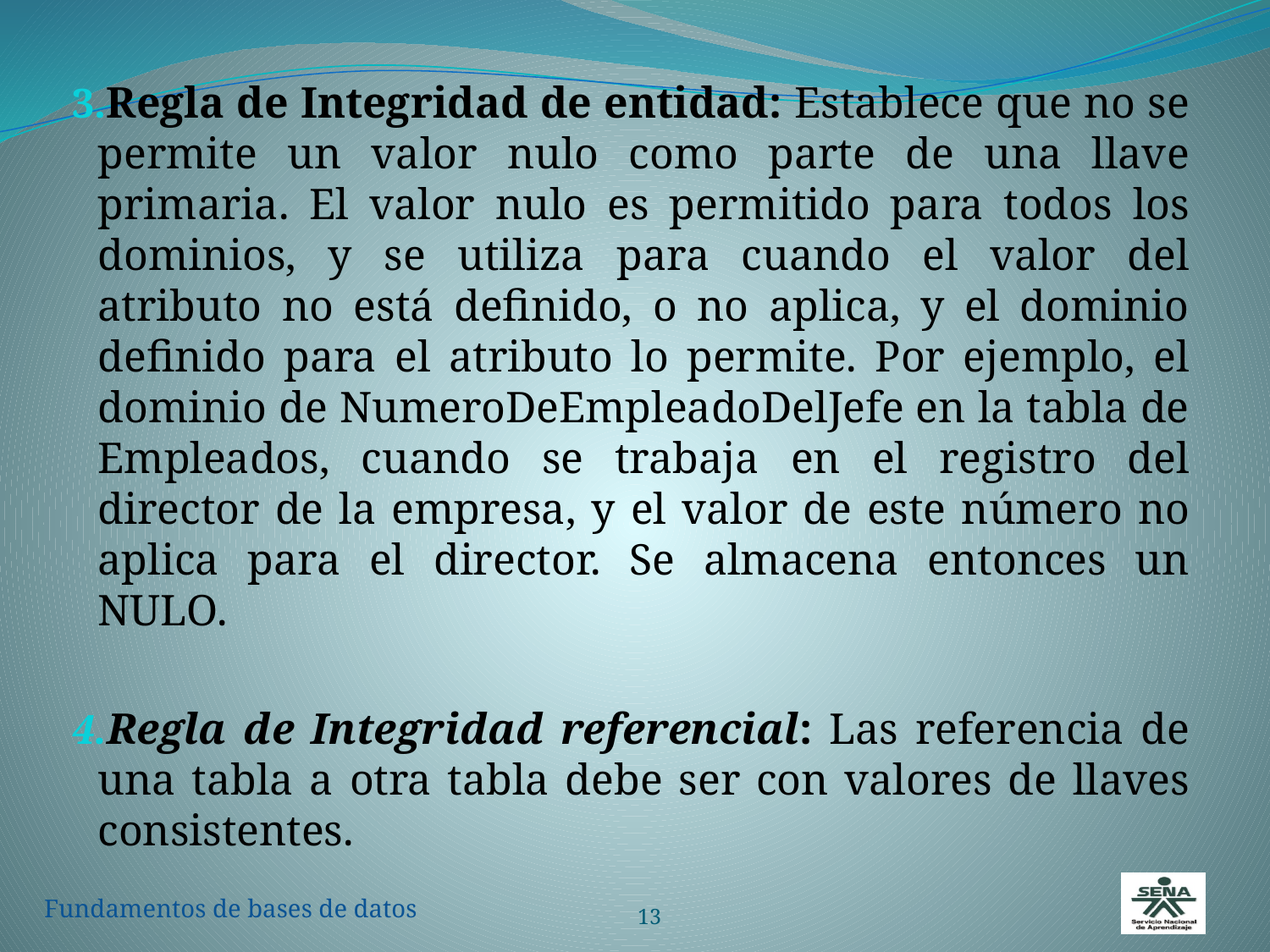

Regla de Integridad de entidad: Establece que no se permite un valor nulo como parte de una llave primaria. El valor nulo es permitido para todos los dominios, y se utiliza para cuando el valor del atributo no está definido, o no aplica, y el dominio definido para el atributo lo permite. Por ejemplo, el dominio de NumeroDeEmpleadoDelJefe en la tabla de Empleados, cuando se trabaja en el registro del director de la empresa, y el valor de este número no aplica para el director. Se almacena entonces un NULO.

Regla de Integridad referencial: Las referencia de una tabla a otra tabla debe ser con valores de llaves consistentes.

13